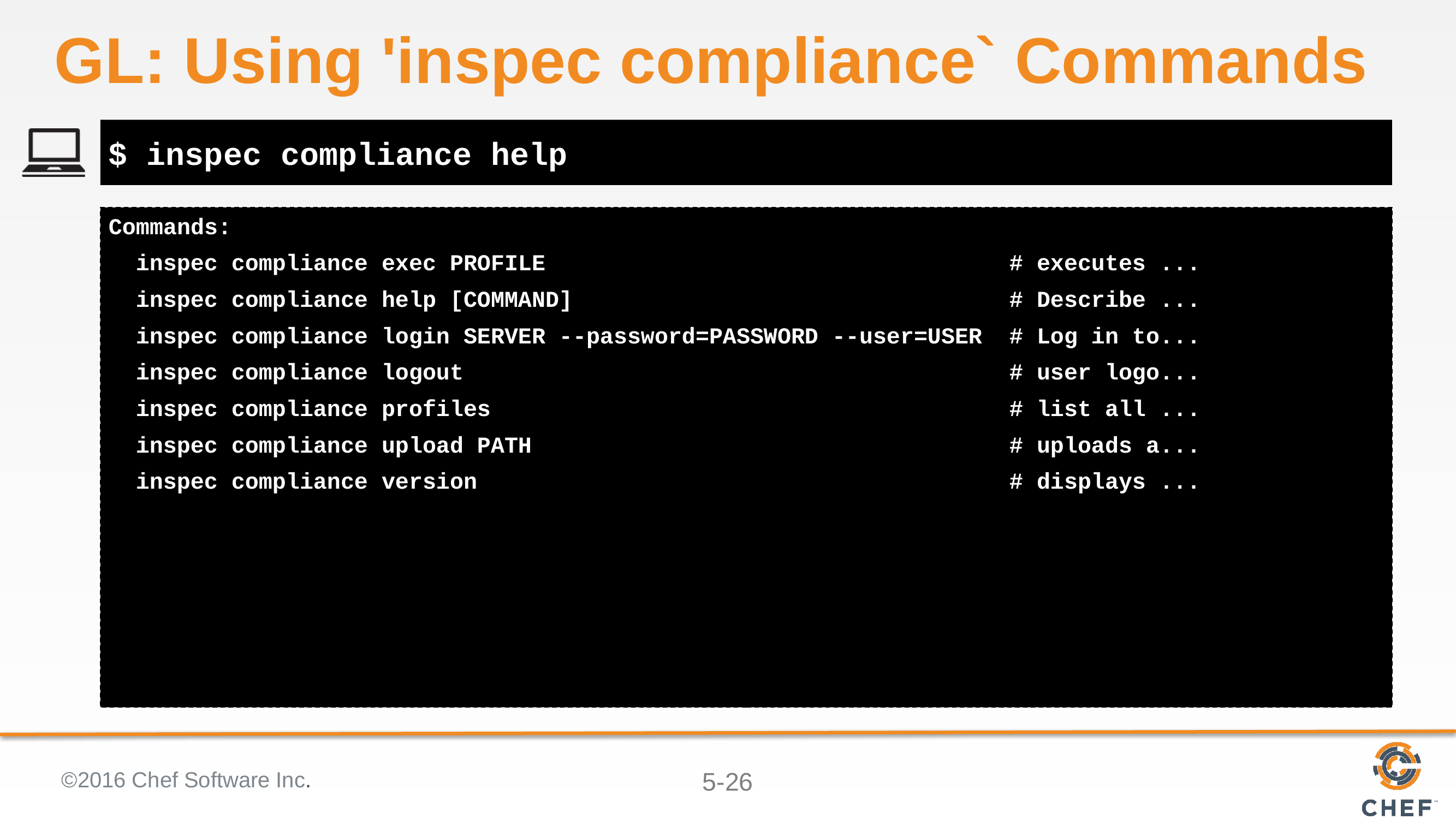

# GL: Using 'inspec compliance` Commands
$ inspec compliance help
Commands:
  inspec compliance exec PROFILE                                  # executes ...
  inspec compliance help [COMMAND]                                # Describe ...
  inspec compliance login SERVER --password=PASSWORD --user=USER  # Log in to...
  inspec compliance logout                                        # user logo...
  inspec compliance profiles                                      # list all ...
  inspec compliance upload PATH                                   # uploads a...
  inspec compliance version                                       # displays ...